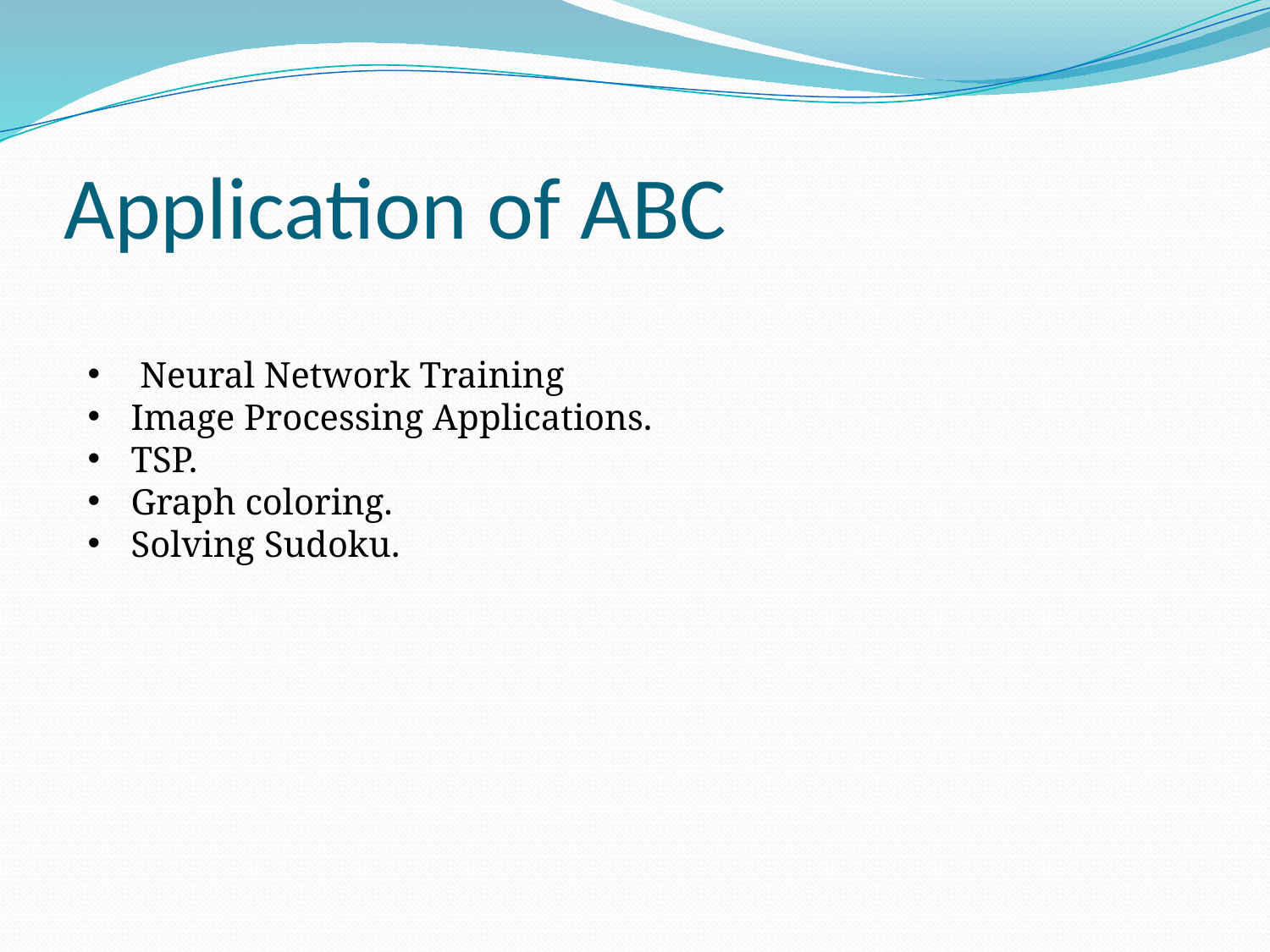

# Application of ABC
 Neural Network Training
Image Processing Applications.
TSP.
Graph coloring.
Solving Sudoku.